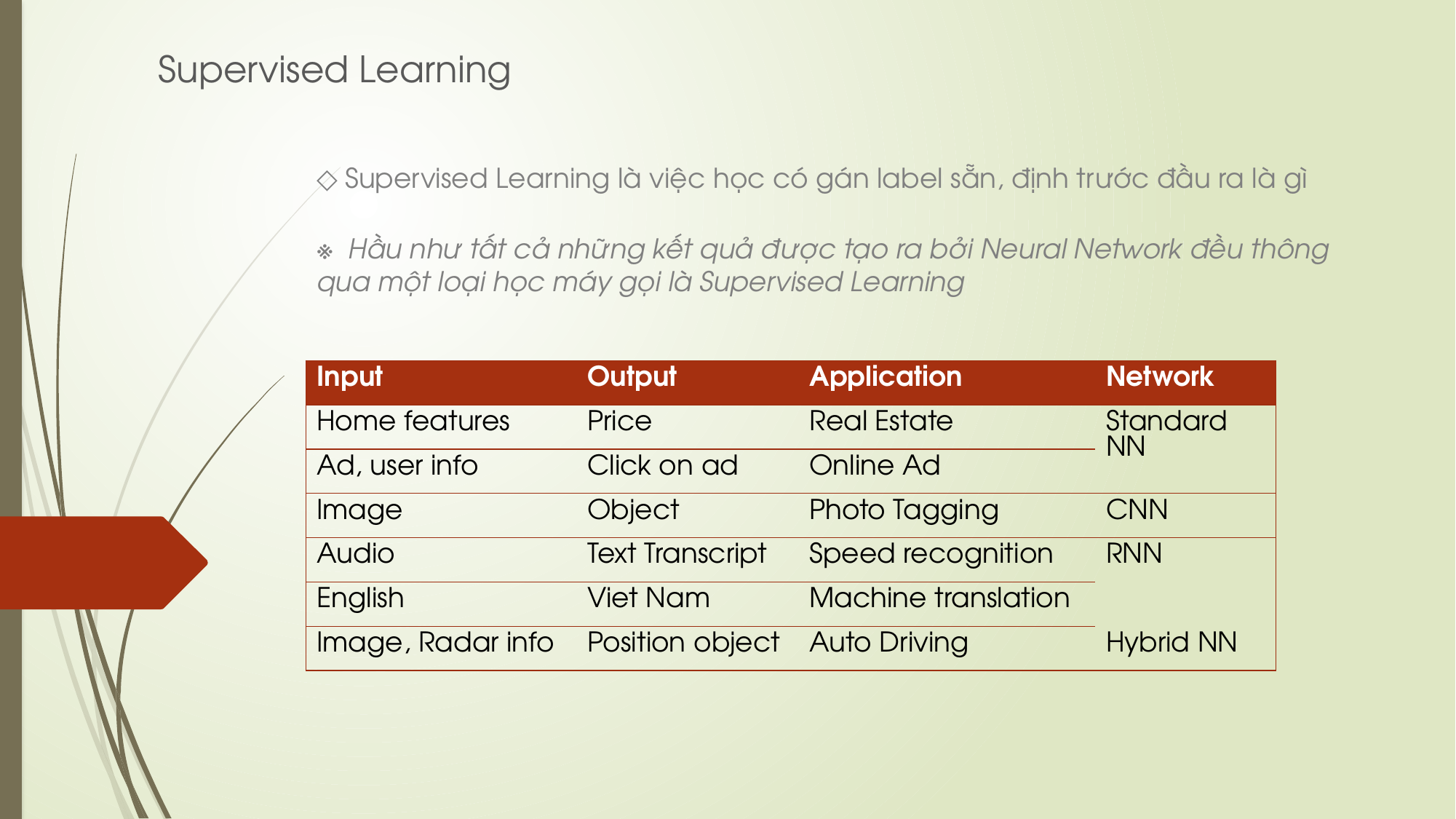

Supervised Learning
◇ Supervised Learning là việc học có gán label sẵn, định trước đầu ra là gì
※  Hầu như tất cả những kết quả được tạo ra bởi Neural Network đều thông qua một loại học máy gọi là Supervised Learning
| Input | Output | Application | Network |
| --- | --- | --- | --- |
| Home features | Price | Real Estate | Standard NN |
| Ad, user info | Click on ad | Online Ad |  |
| Image | Object | Photo Tagging | CNN |
| Audio | Text Transcript | Speed recognition | RNN |
| English | Viet Nam | Machine translation |  |
| Image, Radar info | Position object | Auto Driving | Hybrid NN |